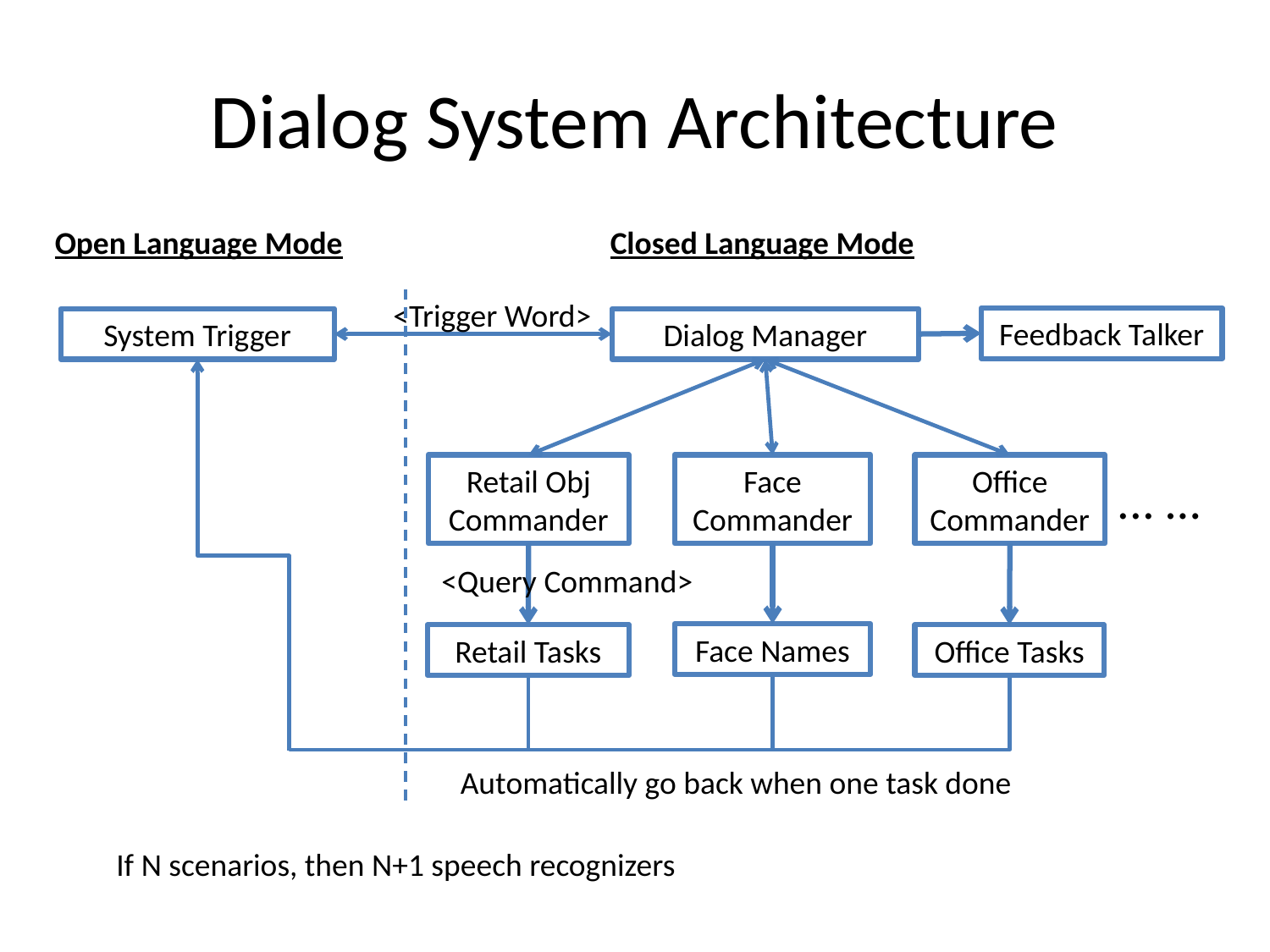

# Dialog System Architecture
Open Language Mode
Closed Language Mode
<Trigger Word>
System Trigger
Dialog Manager
Retail Obj
Commander
Face
Commander
Office Commander
<Query Command>
Face Names
Retail Tasks
Office Tasks
Automatically go back when one task done
Feedback Talker
... …
If N scenarios, then N+1 speech recognizers